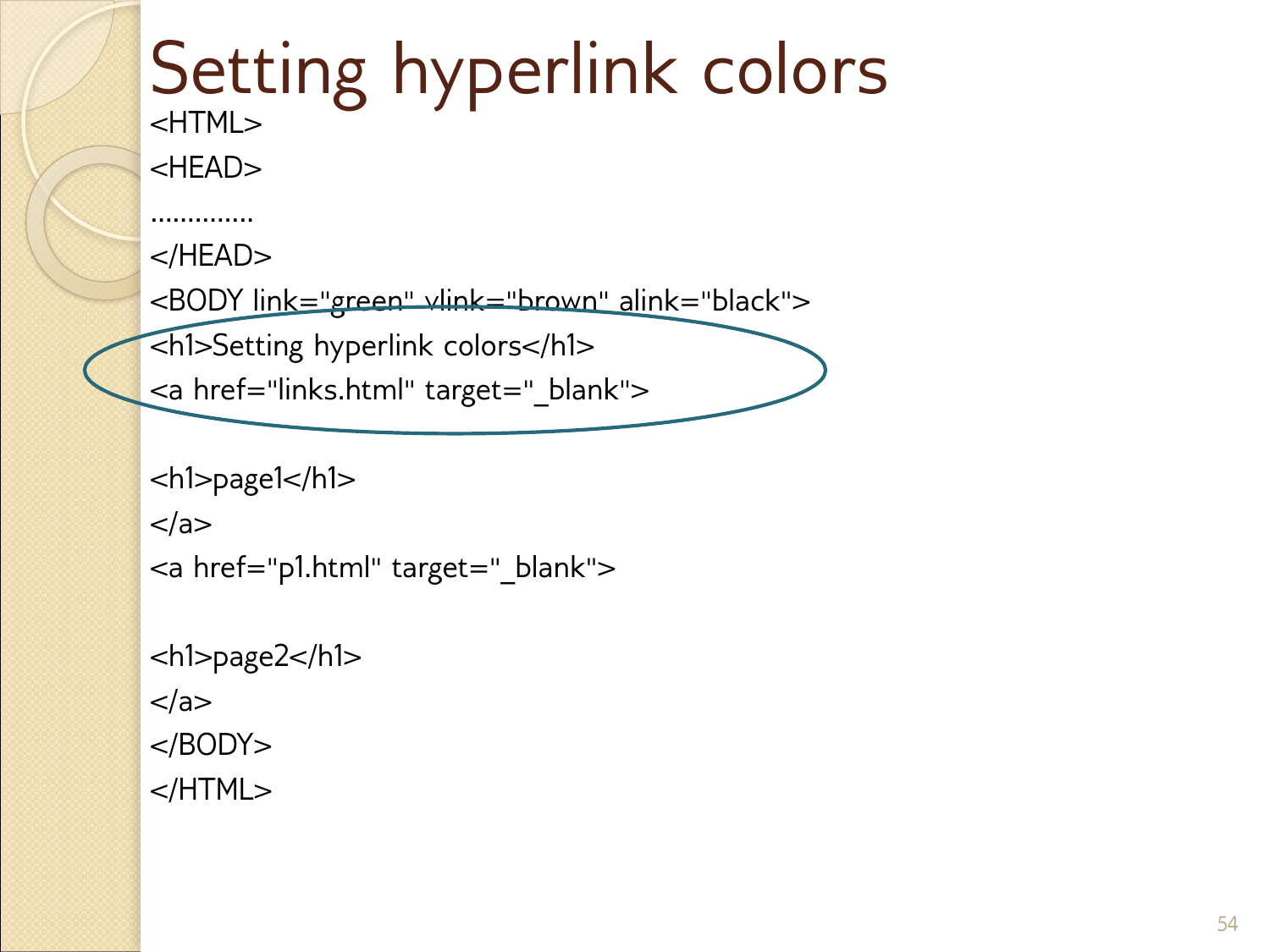

# Setting hyperlink colors
<HTML>
<HEAD>
…………..
</HEAD>
<BODY link="green" vlink="brown" alink="black">
<h1>Setting hyperlink colors</h1>
<a href="links.html" target="_blank">

<h1>page1</h1>
</a>
<a href="p1.html" target="_blank">

<h1>page2</h1>
</a>
</BODY>
</HTML>

54